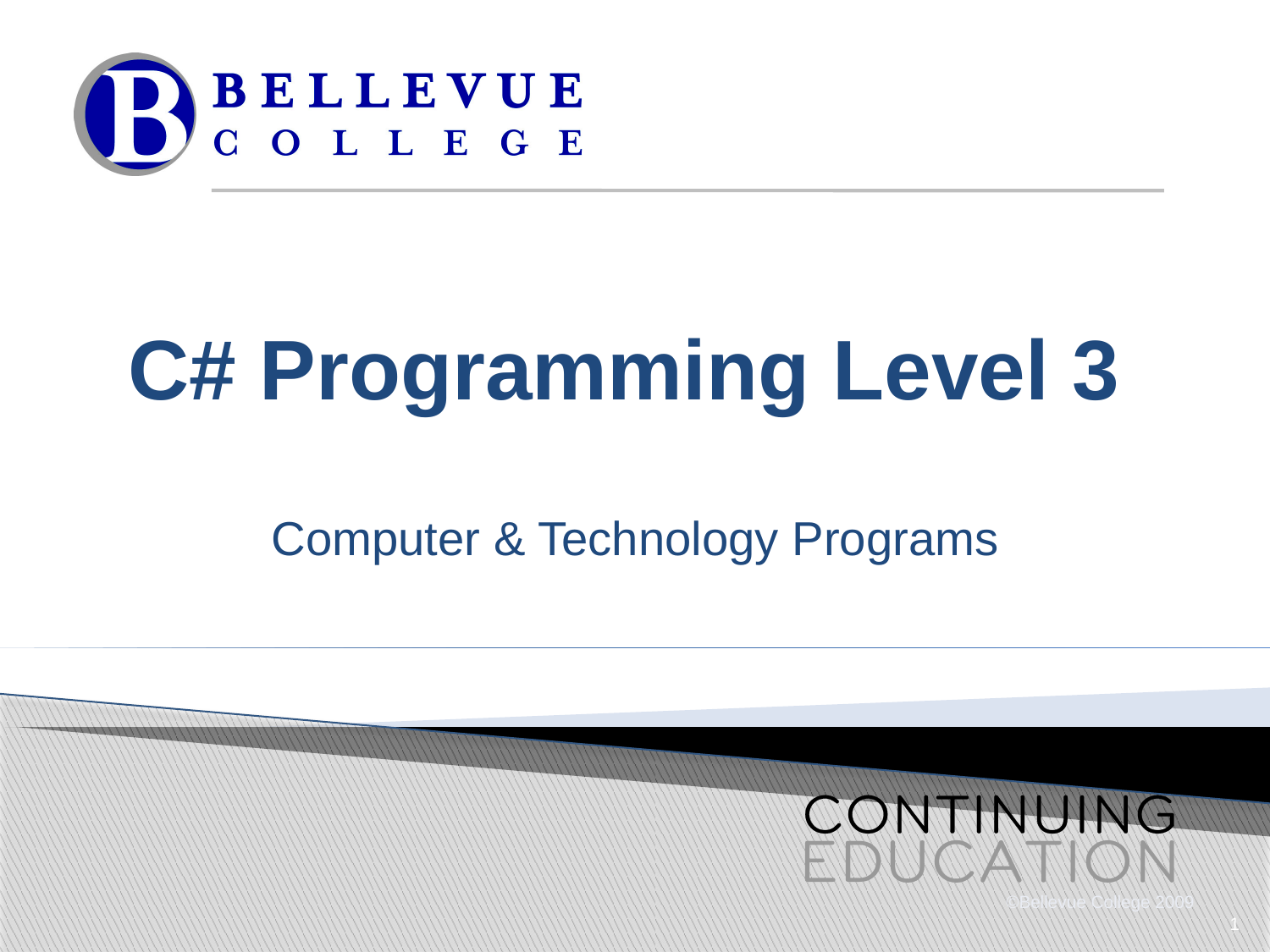

# C# Programming Level 3
Computer & Technology Programs
©Bellevue College 2009
1